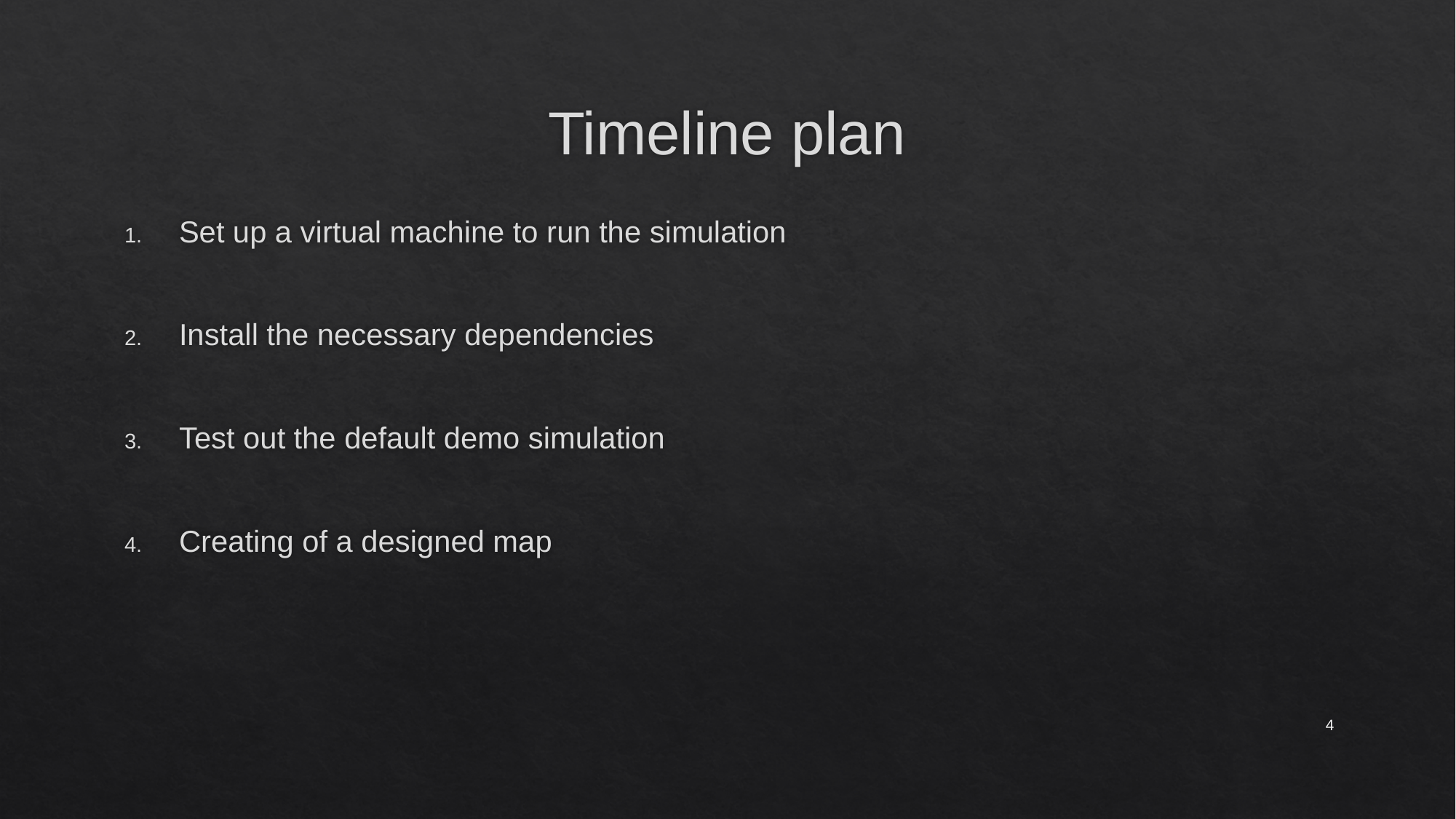

# Timeline plan
Set up a virtual machine to run the simulation

Install the necessary dependencies

Test out the default demo simulation

Creating of a designed map

4